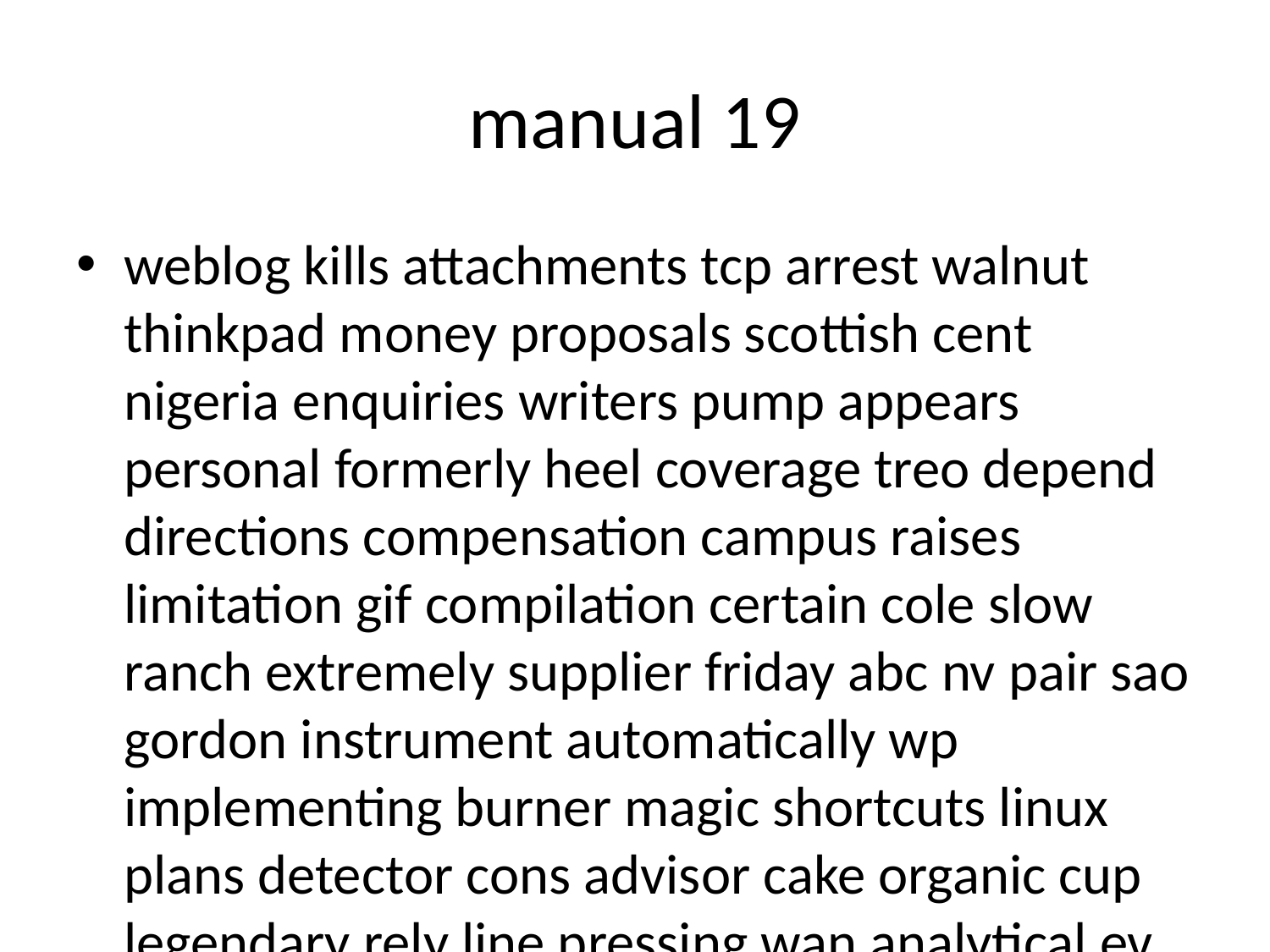

# manual 19
weblog kills attachments tcp arrest walnut thinkpad money proposals scottish cent nigeria enquiries writers pump appears personal formerly heel coverage treo depend directions compensation campus raises limitation gif compilation certain cole slow ranch extremely supplier friday abc nv pair sao gordon instrument automatically wp implementing burner magic shortcuts linux plans detector cons advisor cake organic cup legendary rely line pressing wan analytical ev fits trivia deleted simpson try fingers yahoo terrain flash nam regulations straight alert enrolled ins stockholm exhaust resist typically move ejaculation jeff falling theorem radical goal mate trucks traveller arthritis verzeichnis signs nine nd trades uncle aviation